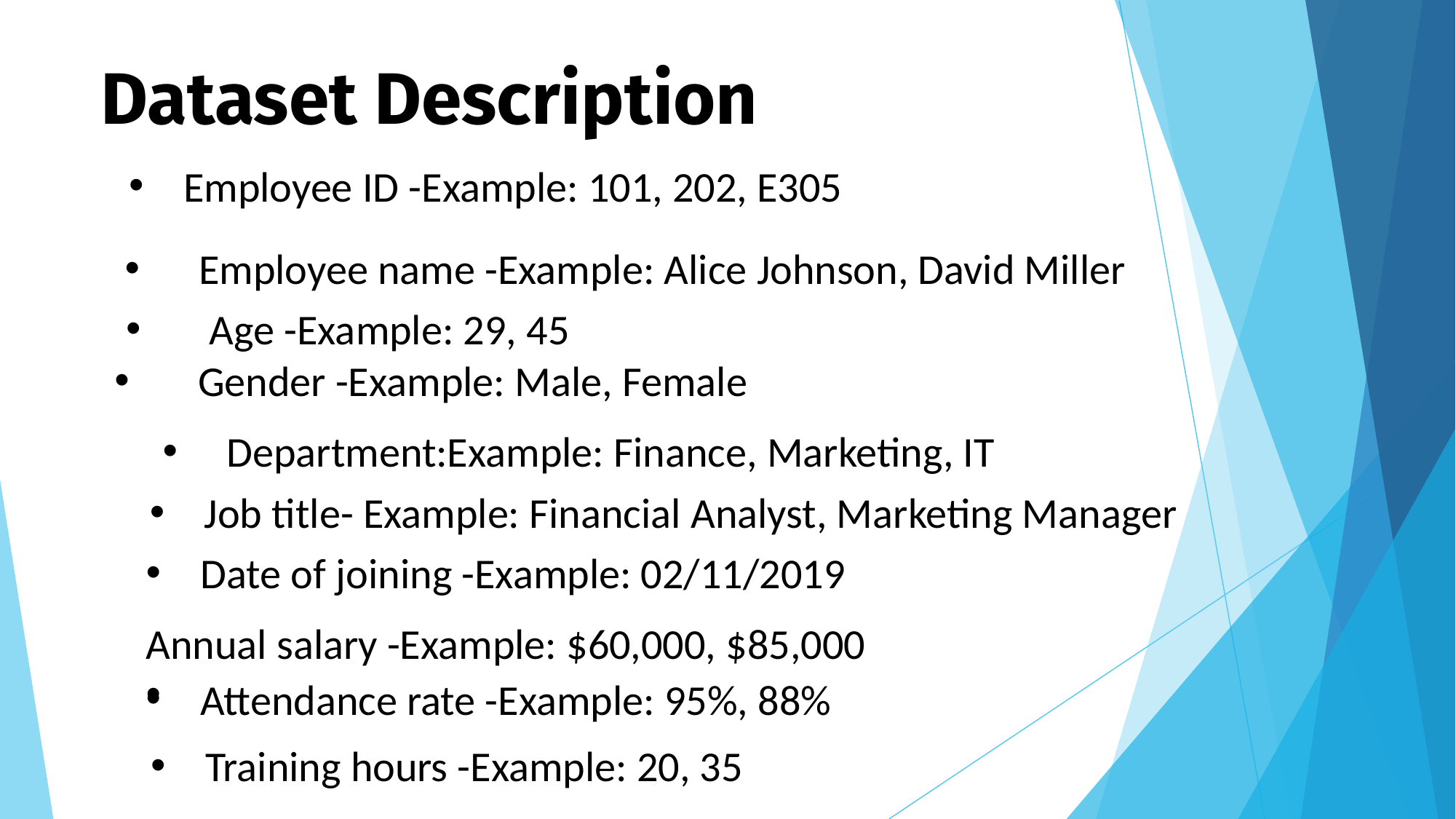

# Dataset Description
Employee ID -Example: 101, 202, E305
  Employee name -Example: Alice Johnson, David Miller
   Age -Example: 29, 45
   Gender -Example: Male, Female
 Department:Example: Finance, Marketing, IT
Job title- Example: Financial Analyst, Marketing Manager
Date of joining -Example: 02/11/2019
Annual salary -Example: $60,000, $85,000

Attendance rate -Example: 95%, 88%
Training hours -Example: 20, 35